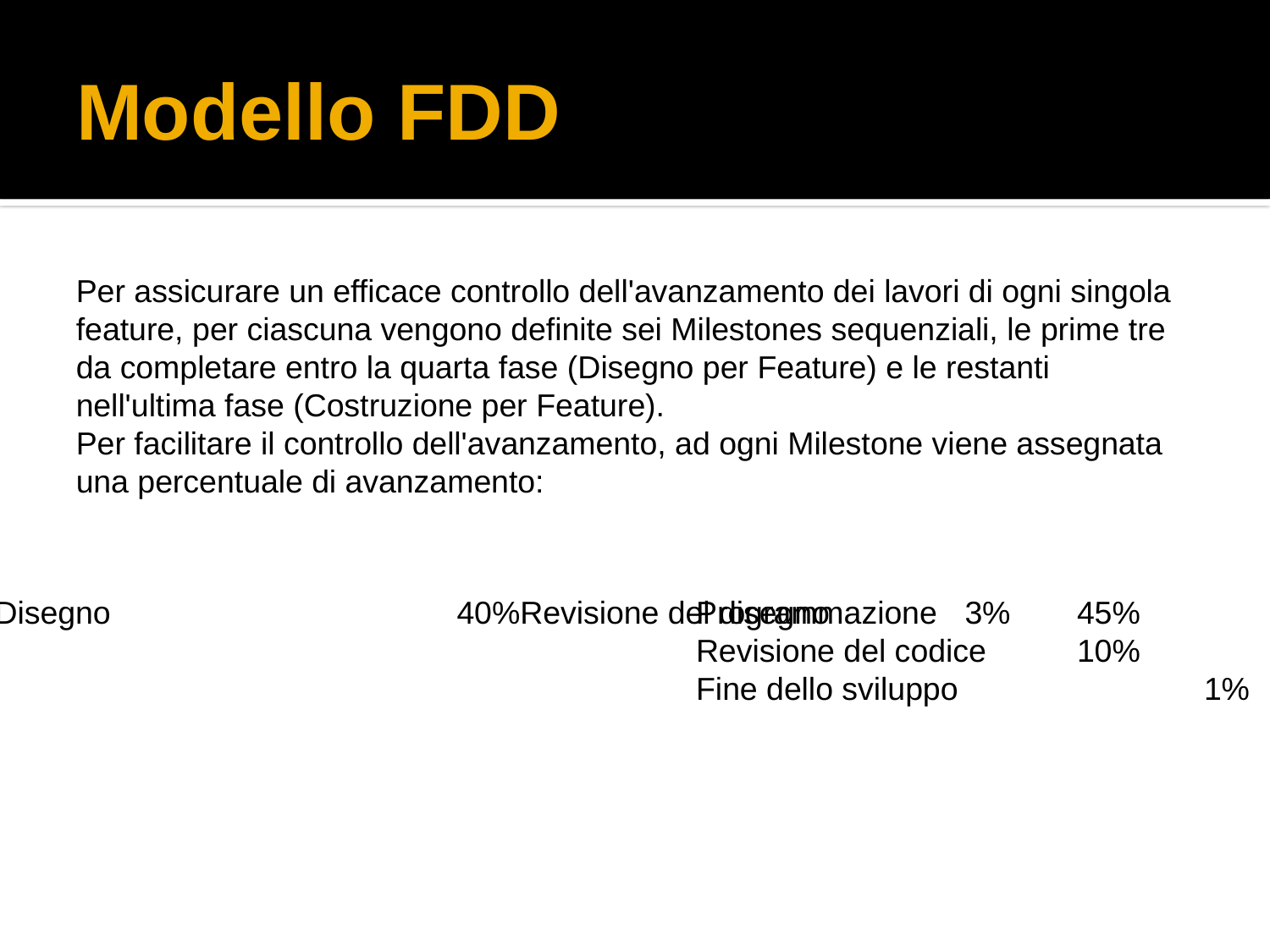

# Modello FDD
Per assicurare un efficace controllo dell'avanzamento dei lavori di ogni singola feature, per ciascuna vengono definite sei Milestones sequenziali, le prime tre da completare entro la quarta fase (Disegno per Feature) e le restanti nell'ultima fase (Costruzione per Feature).
Per facilitare il controllo dell'avanzamento, ad ogni Milestone viene assegnata una percentuale di avanzamento:
Analisi di dominio		1%  Disegno 			40%  Revisione del disegno 	3%
Programmazione		45%
Revisione del codice	10%
Fine dello sviluppo		1%